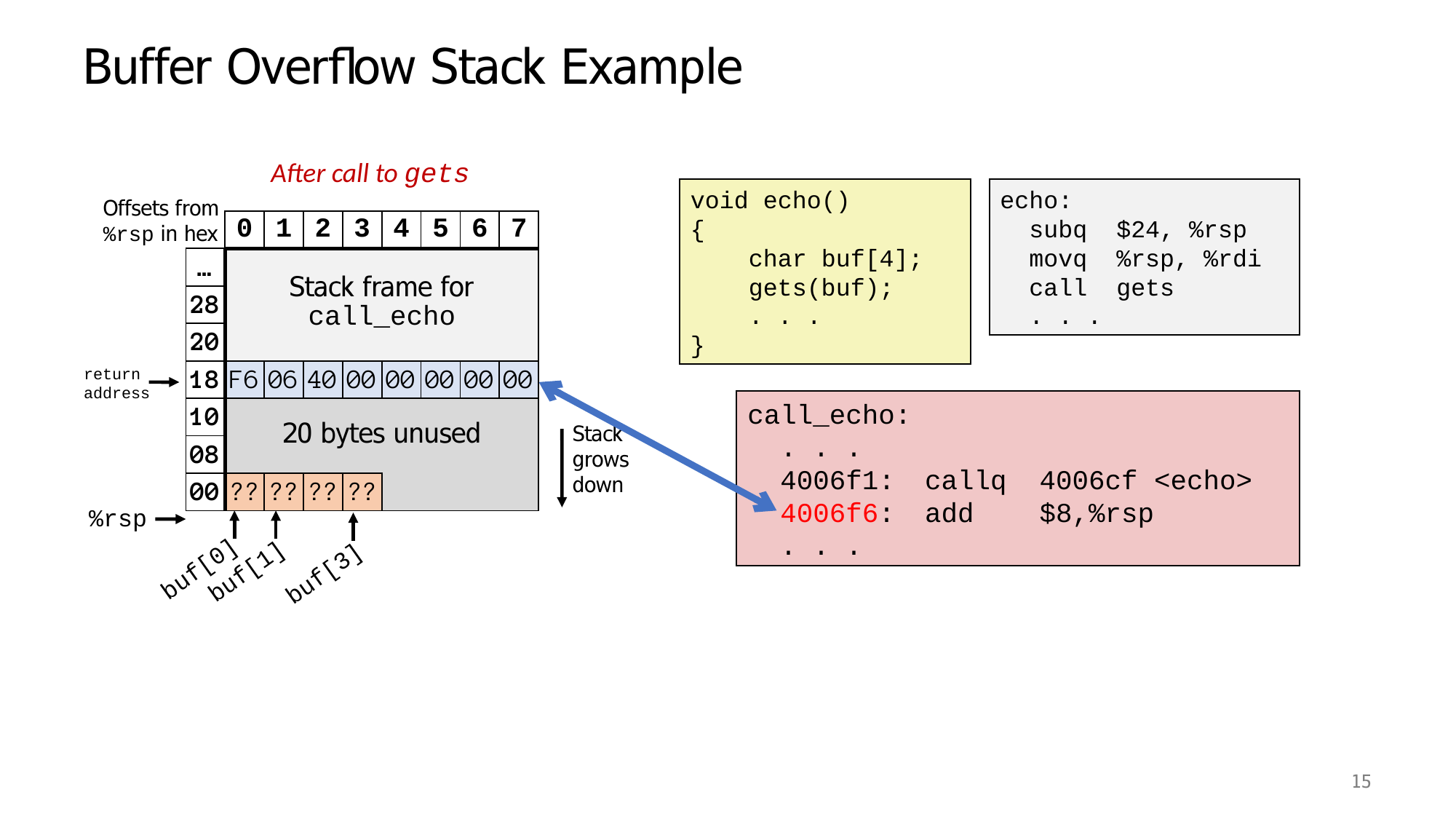

# Buffer Overflow Stack Example
After call to gets
void echo()
{
    char buf[4];
    gets(buf);
    . . .
}
echo:
  subq  $24, %rsp
  movq  %rsp, %rdi
  call  gets
  . . .
Offsets from %rsp in hex
|  | 0 | 1 | 2 | 3 | 4 | 5 | 6 | 7 |
| --- | --- | --- | --- | --- | --- | --- | --- | --- |
| … | Stack frame for call\_echo |  |  |  |  |  |  |  |
| 28 |  |  |  |  |  |  |  |  |
| 20 |  |  |  |  |  |  |  |  |
| 18 | F6 | 06 | 40 | 00 | 00 | 00 | 00 | 00 |
| 10 | 20 bytes unused |  |  |  |  |  |  |  |
| 08 |  |  |  |  |  |  |  |  |
| 00 | ?? | ?? | ?? | ?? |  |  |  |  |
return
address

call_echo:
  . . .
  4006f1:	callq  4006cf <echo>
  4006f6:	add    $8,%rsp
  . . .
Stack grows down

%rsp

buf[0]
buf[1]
buf[3]
15